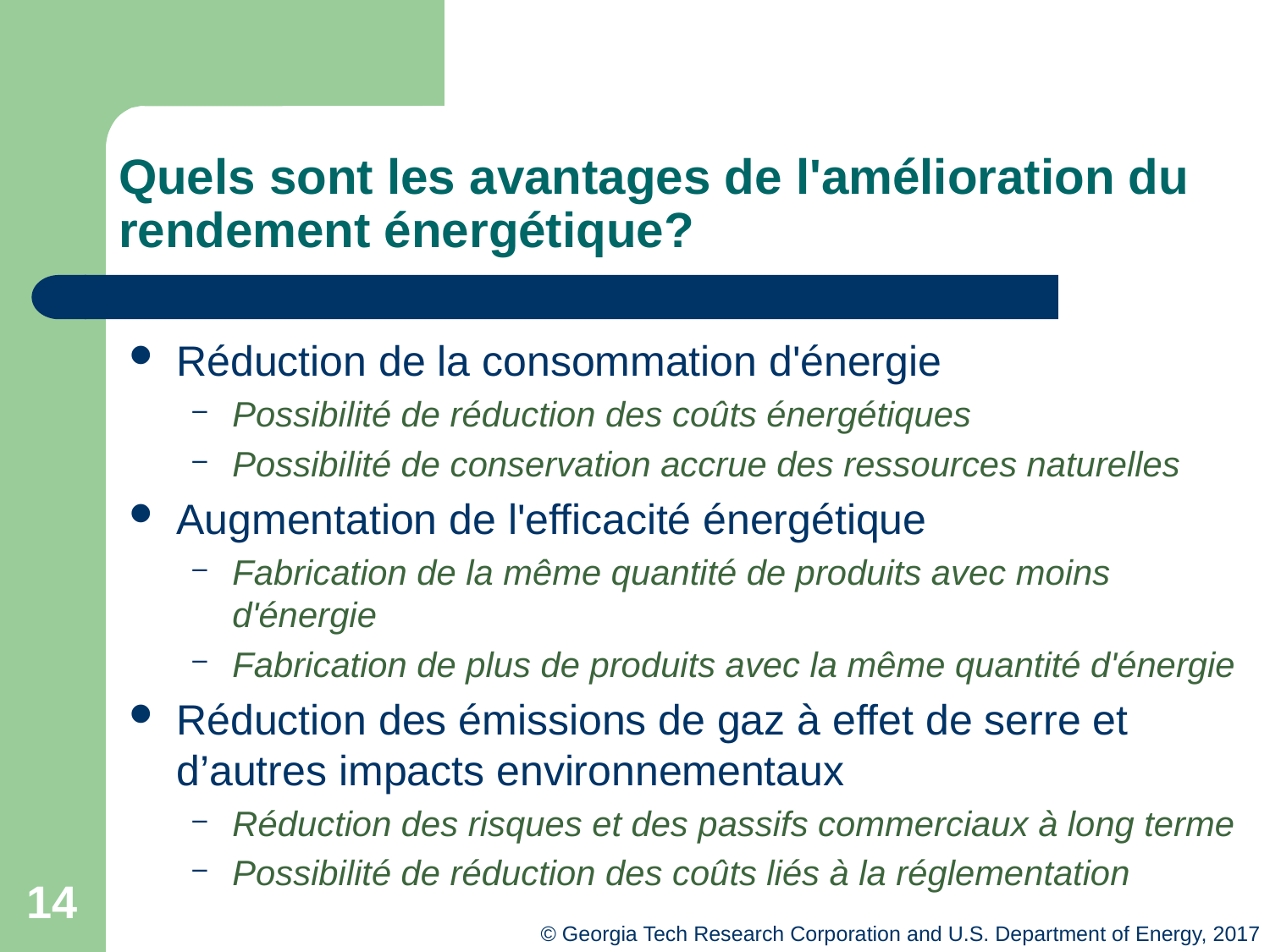

# Quels sont les avantages de l'amélioration du rendement énergétique?
Réduction de la consommation d'énergie
Possibilité de réduction des coûts énergétiques
Possibilité de conservation accrue des ressources naturelles
Augmentation de l'efficacité énergétique
Fabrication de la même quantité de produits avec moins d'énergie
Fabrication de plus de produits avec la même quantité d'énergie
Réduction des émissions de gaz à effet de serre et d’autres impacts environnementaux
Réduction des risques et des passifs commerciaux à long terme
Possibilité de réduction des coûts liés à la réglementation
14
© Georgia Tech Research Corporation and U.S. Department of Energy, 2017